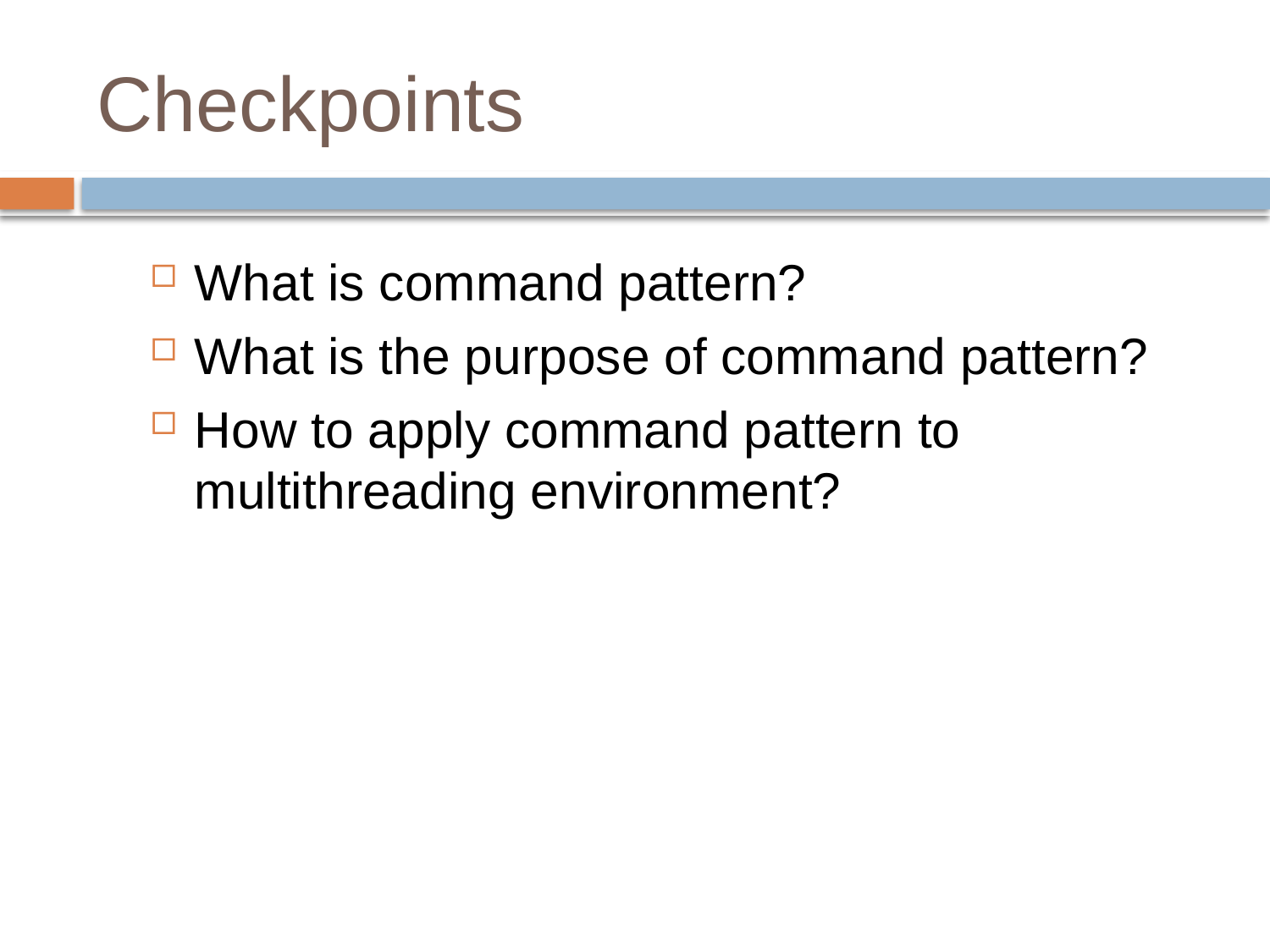

# Checkpoints
What is command pattern?
What is the purpose of command pattern?
How to apply command pattern to multithreading environment?